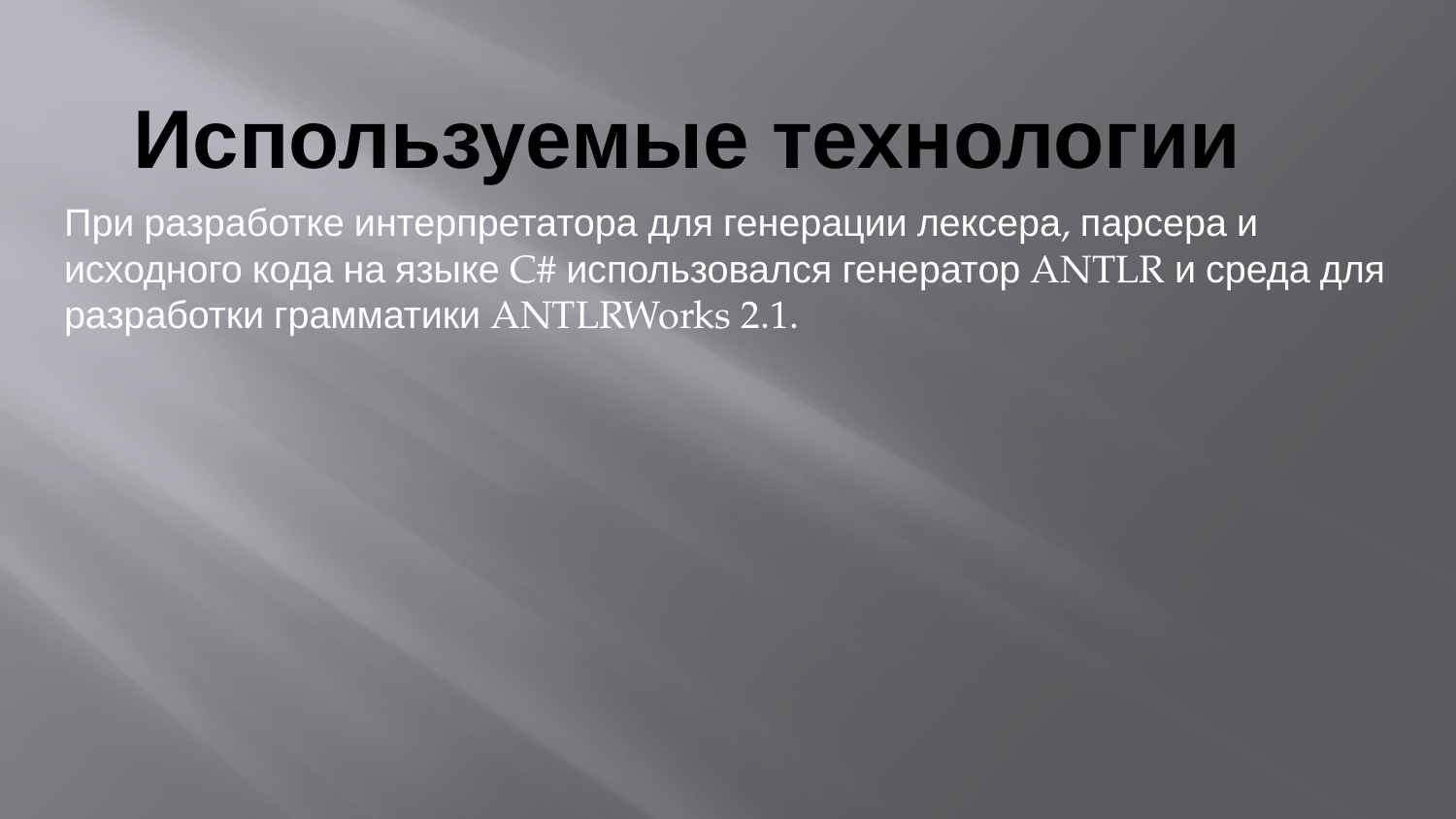

# Используемые технологии
При разработке интерпретатора для генерации лексера, парсера и исходного кода на языке C# использовался генератор ANTLR и среда для разработки грамматики ANTLRWorks 2.1.